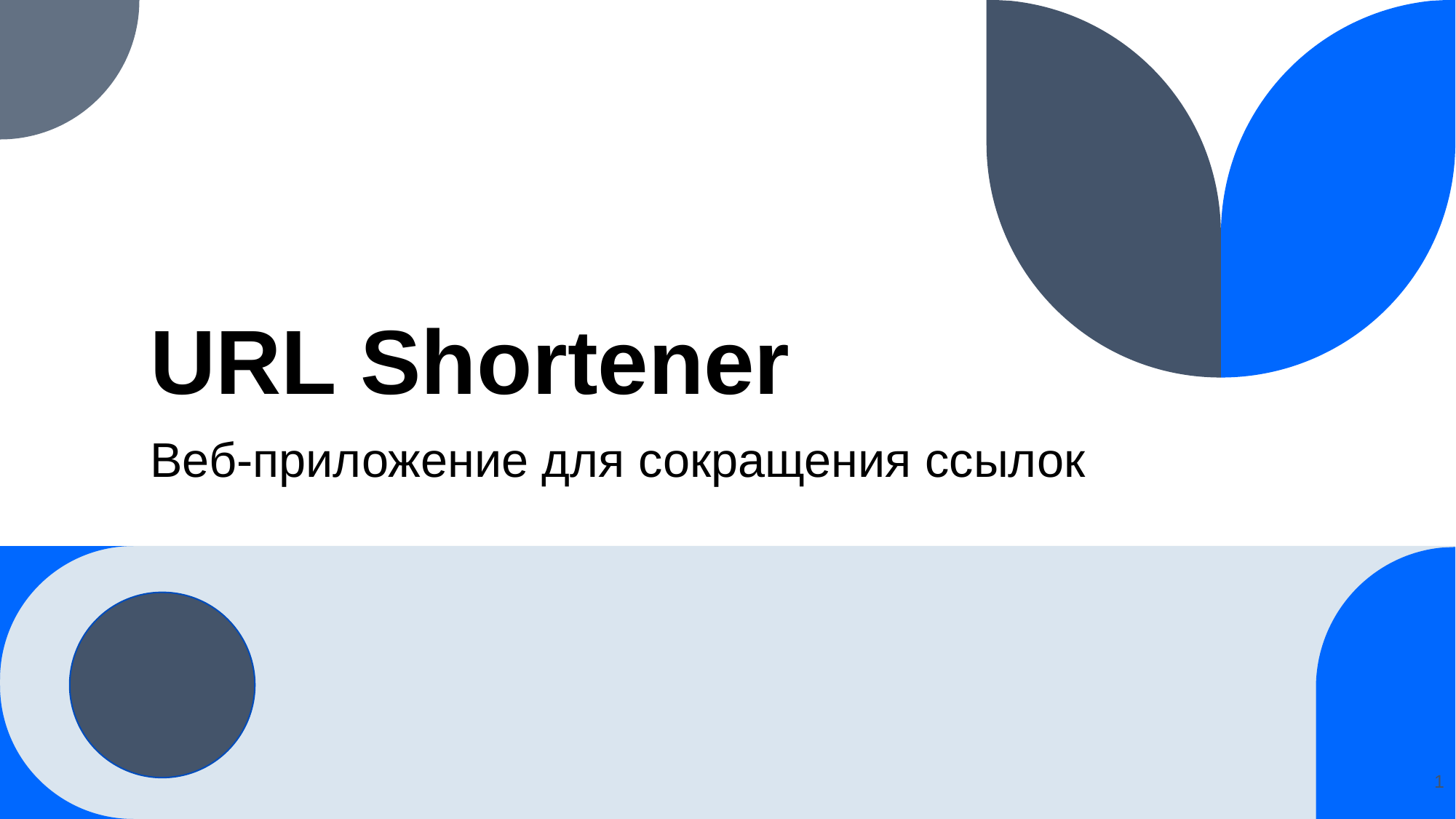

# URL Shortener
Веб-приложение для сокращения ссылок
1